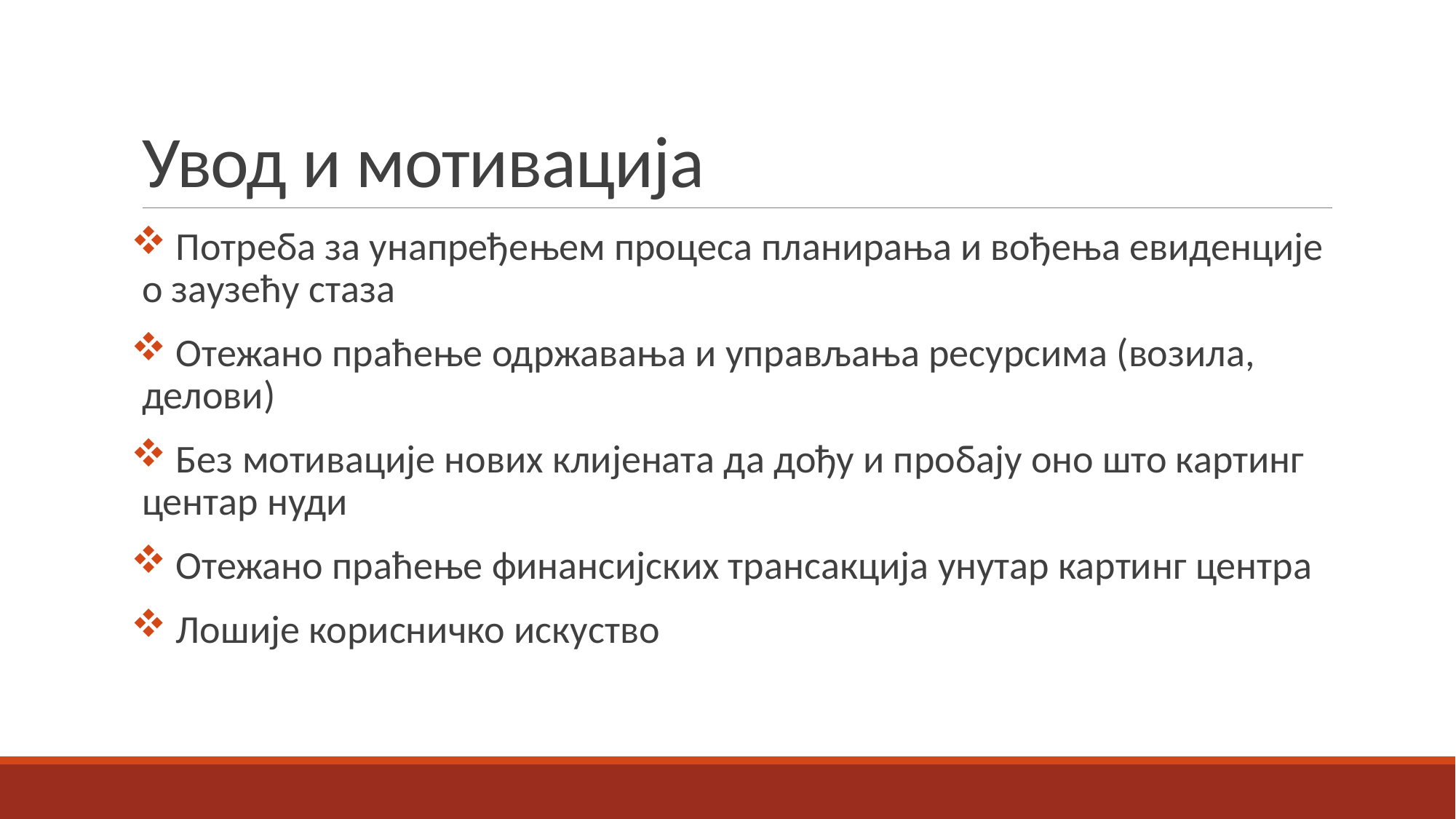

# Увод и мотивација
 Потреба за унапређењем процеса планирања и вођења евиденције о заузећу стаза
 Отежано праћење одржавања и управљања ресурсима (возила, делови)
 Без мотивације нових клијената да дођу и пробају оно што картинг центар нуди
 Отежано праћење финансијских трансакција унутар картинг центра
 Лошије корисничко искуство